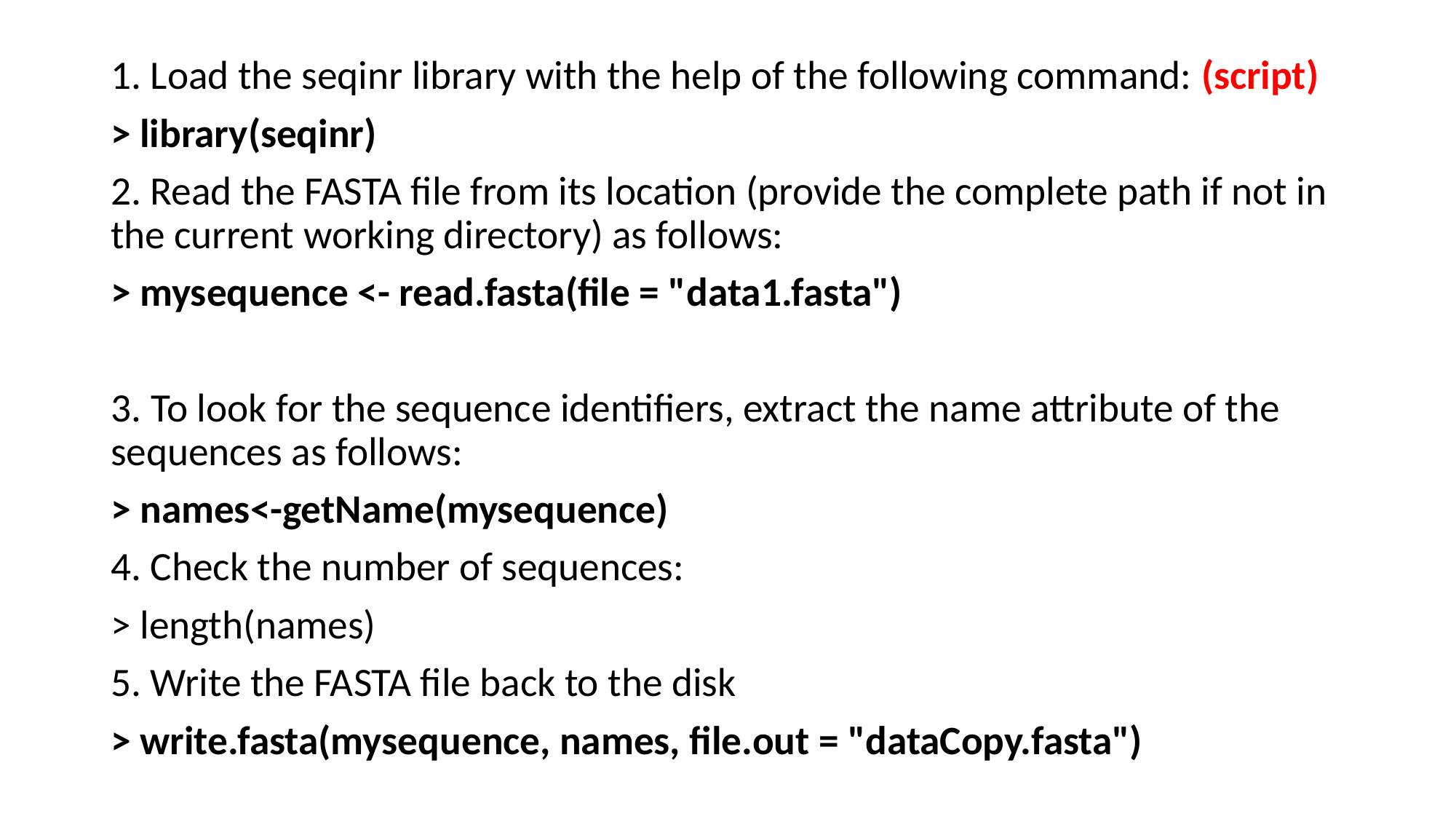

1. Load the seqinr library with the help of the following command: (script)
> library(seqinr)
2. Read the FASTA file from its location (provide the complete path if not in the current working directory) as follows:
> mysequence <- read.fasta(file = "data1.fasta")

3. To look for the sequence identifiers, extract the name attribute of the sequences as follows:
> names<-getName(mysequence)
4. Check the number of sequences:
> length(names)
5. Write the FASTA file back to the disk
> write.fasta(mysequence, names, file.out = "dataCopy.fasta")